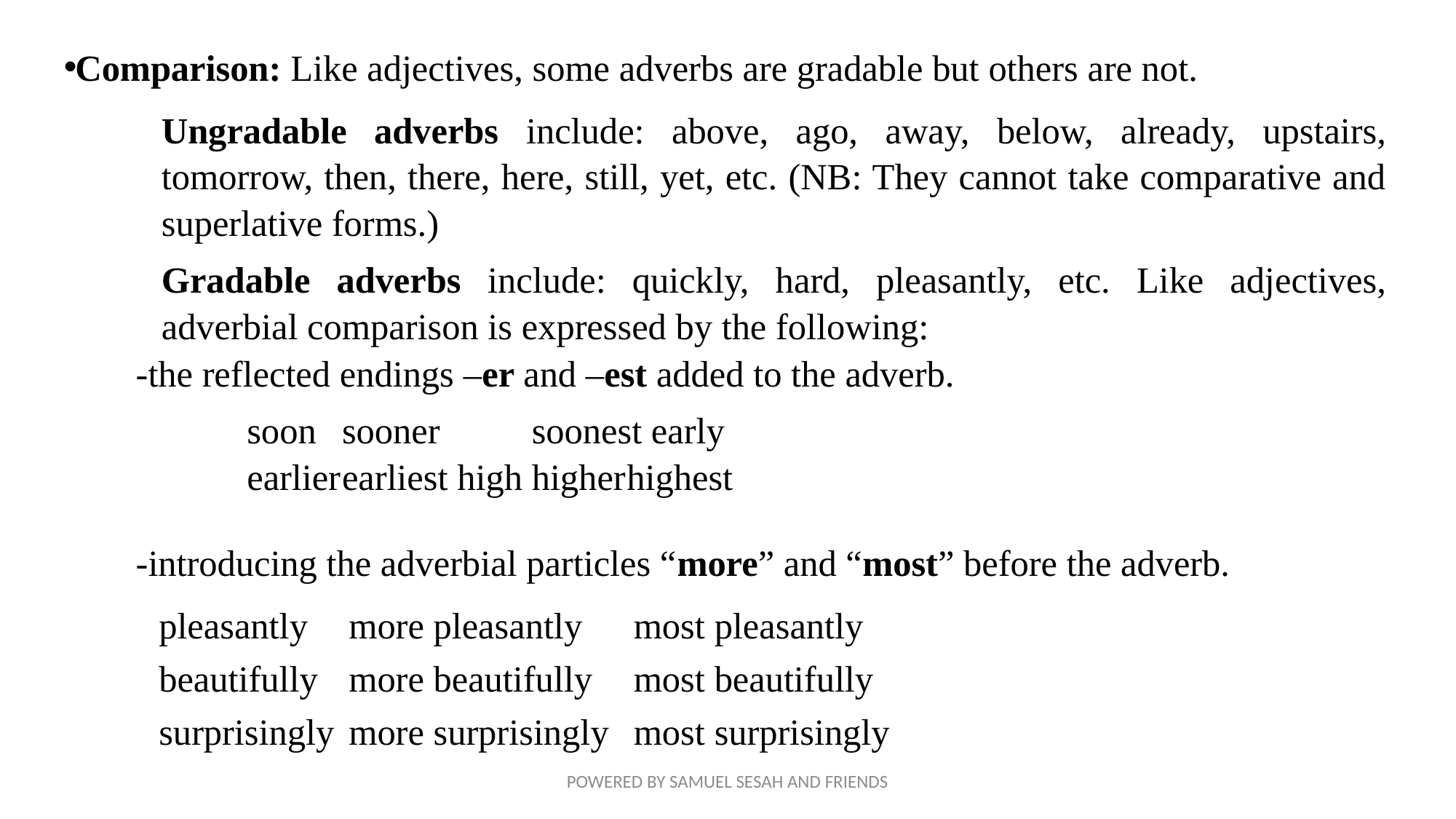

Comparison: Like adjectives, some adverbs are gradable but others are not.
Ungradable adverbs include: above, ago, away, below, already, upstairs, tomorrow, then, there, here, still, yet, etc. (NB: They cannot take comparative and superlative forms.)
Gradable adverbs include: quickly, hard, pleasantly, etc. Like adjectives, adverbial comparison is expressed by the following:
	-the reflected endings –er and –est added to the adverb.
soon	sooner		soonest early	earlier		earliest high	higher		highest
-introducing the adverbial particles “more” and “most” before the adverb.
	pleasantly		more pleasantly	most pleasantly
	beautifully		more beautifully	most beautifully
	surprisingly 		more surprisingly	most surprisingly
POWERED BY SAMUEL SESAH AND FRIENDS